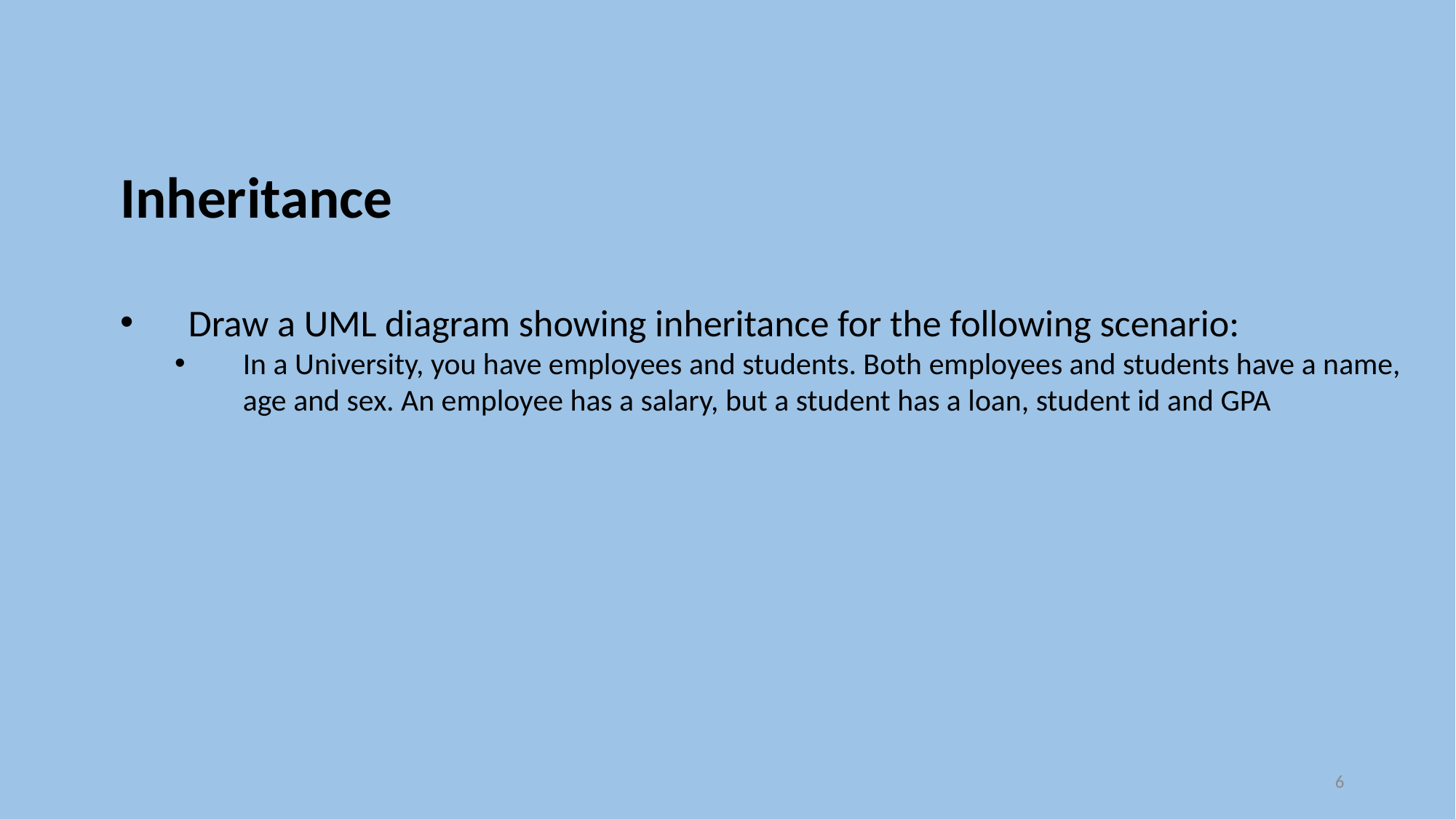

Inheritance

Draw a UML diagram showing inheritance for the following scenario:
In a University, you have employees and students. Both employees and students have a name, age and sex. An employee has a salary, but a student has a loan, student id and GPA
6